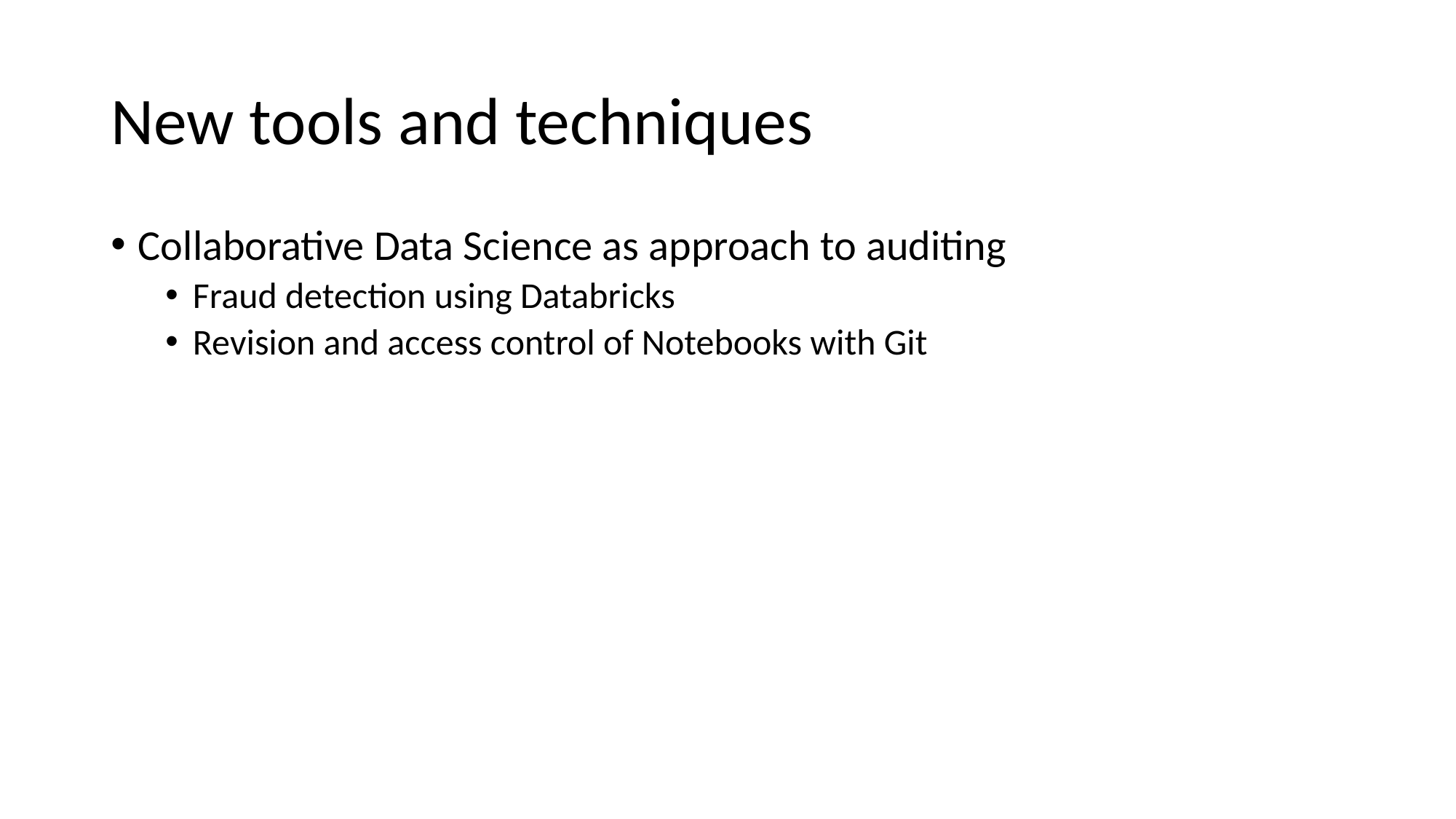

# New tools and techniques
Collaborative Data Science as approach to auditing
Fraud detection using Databricks
Revision and access control of Notebooks with Git